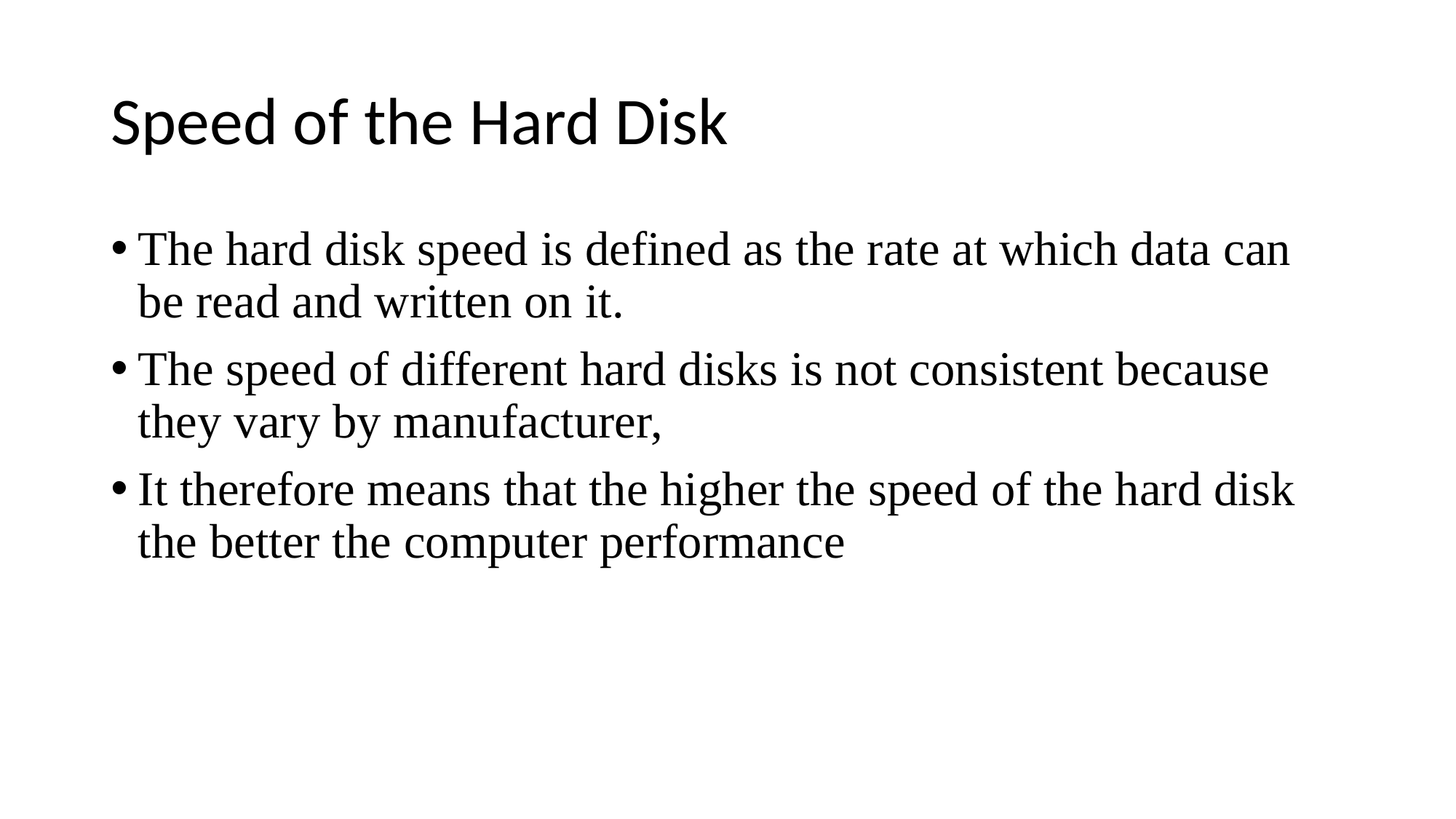

# Speed of the Hard Disk
The hard disk speed is defined as the rate at which data can be read and written on it.
The speed of different hard disks is not consistent because they vary by manufacturer,
It therefore means that the higher the speed of the hard disk the better the computer performance